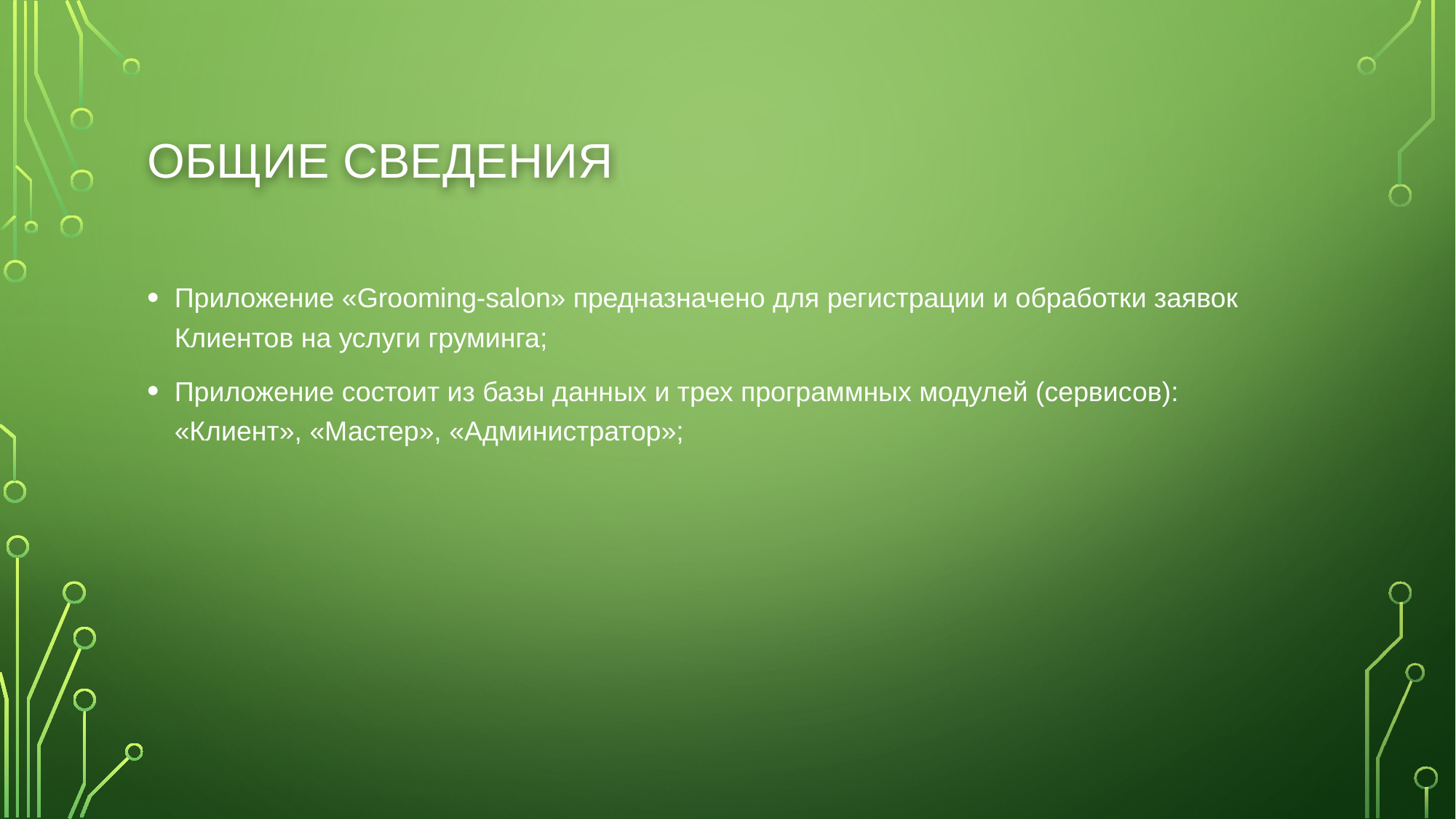

# Общие сведения
Приложение «Grooming-salon» предназначено для регистрации и обработки заявок Клиентов на услуги груминга;
Приложение состоит из базы данных и трех программных модулей (сервисов): «Клиент», «Мастер», «Администратор»;